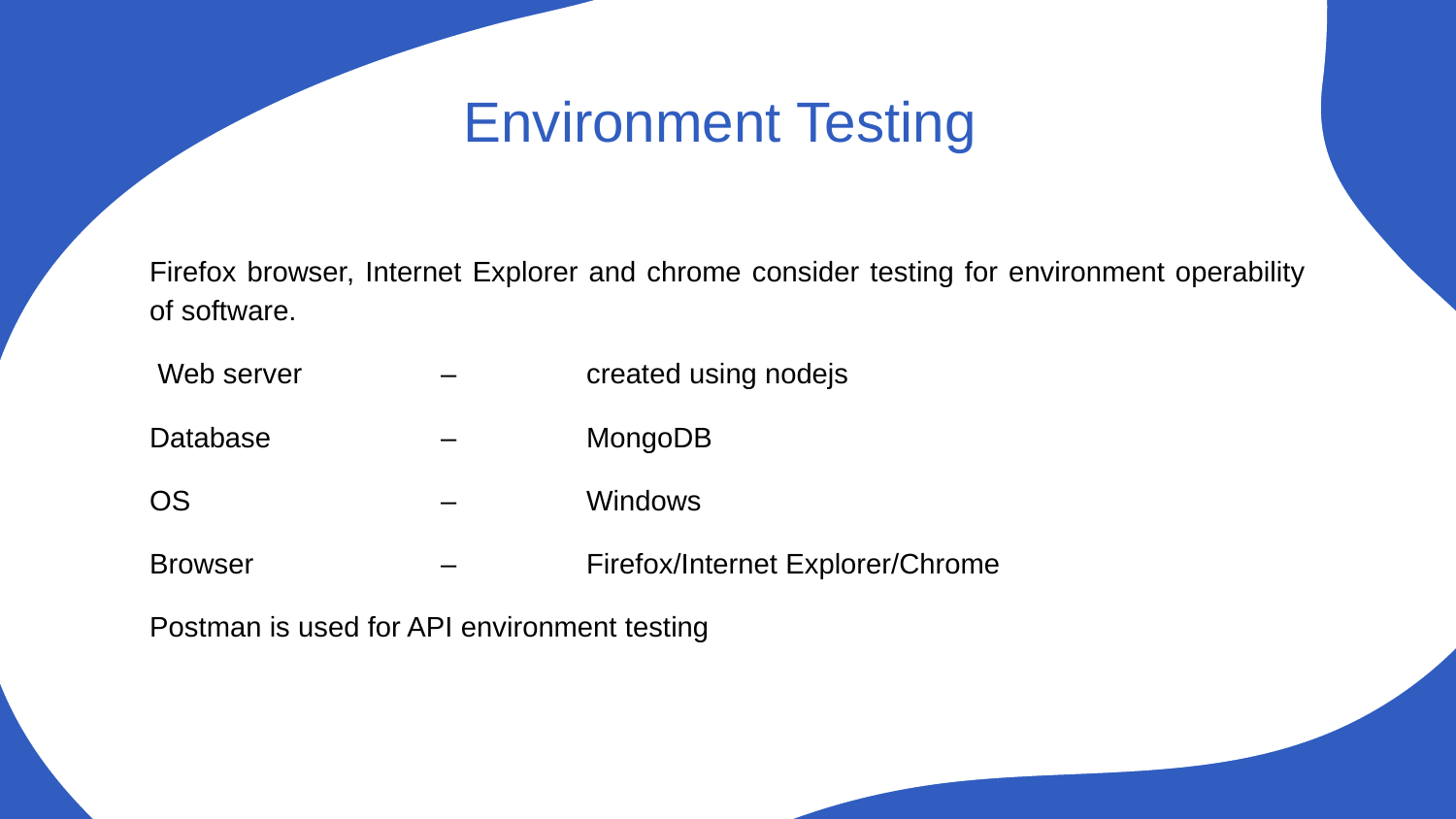

# Environment Testing
Firefox browser, Internet Explorer and chrome consider testing for environment operability of software.
 Web server            	–      	created using nodejs
Database               	–      	MongoDB
OS                          	–      	Windows
Browser                 	–      	Firefox/Internet Explorer/Chrome
Postman is used for API environment testing